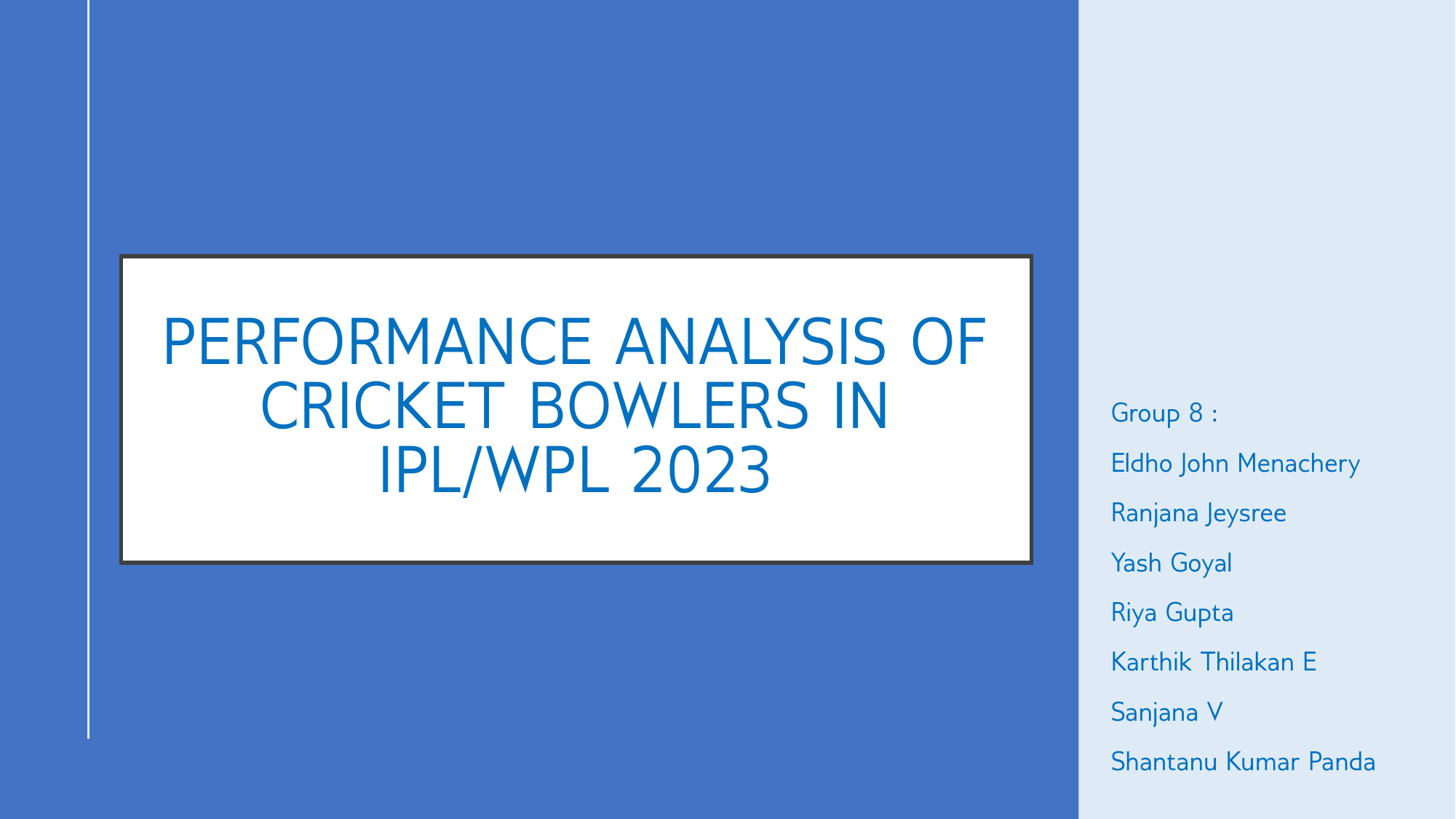

# Performance Analysis of Cricket Bowlers in IPL/WPL 2023
Group 8 :
Eldho John Menachery
Ranjana Jeysree
Yash Goyal
Riya Gupta
Karthik Thilakan E
Sanjana V
Shantanu Kumar Panda